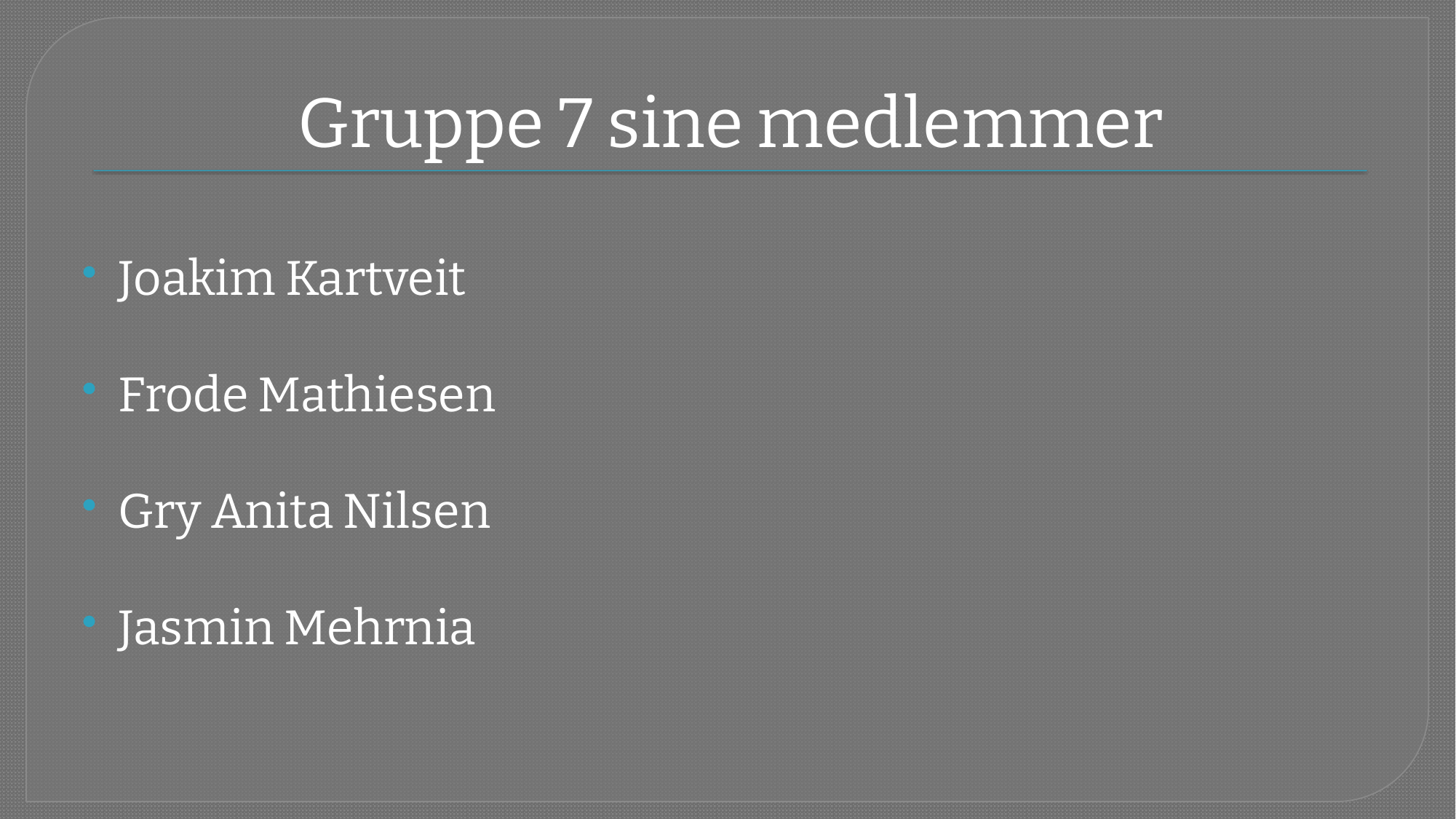

# Gruppe 7 sine medlemmer
Joakim Kartveit
Frode Mathiesen
Gry Anita Nilsen
Jasmin Mehrnia